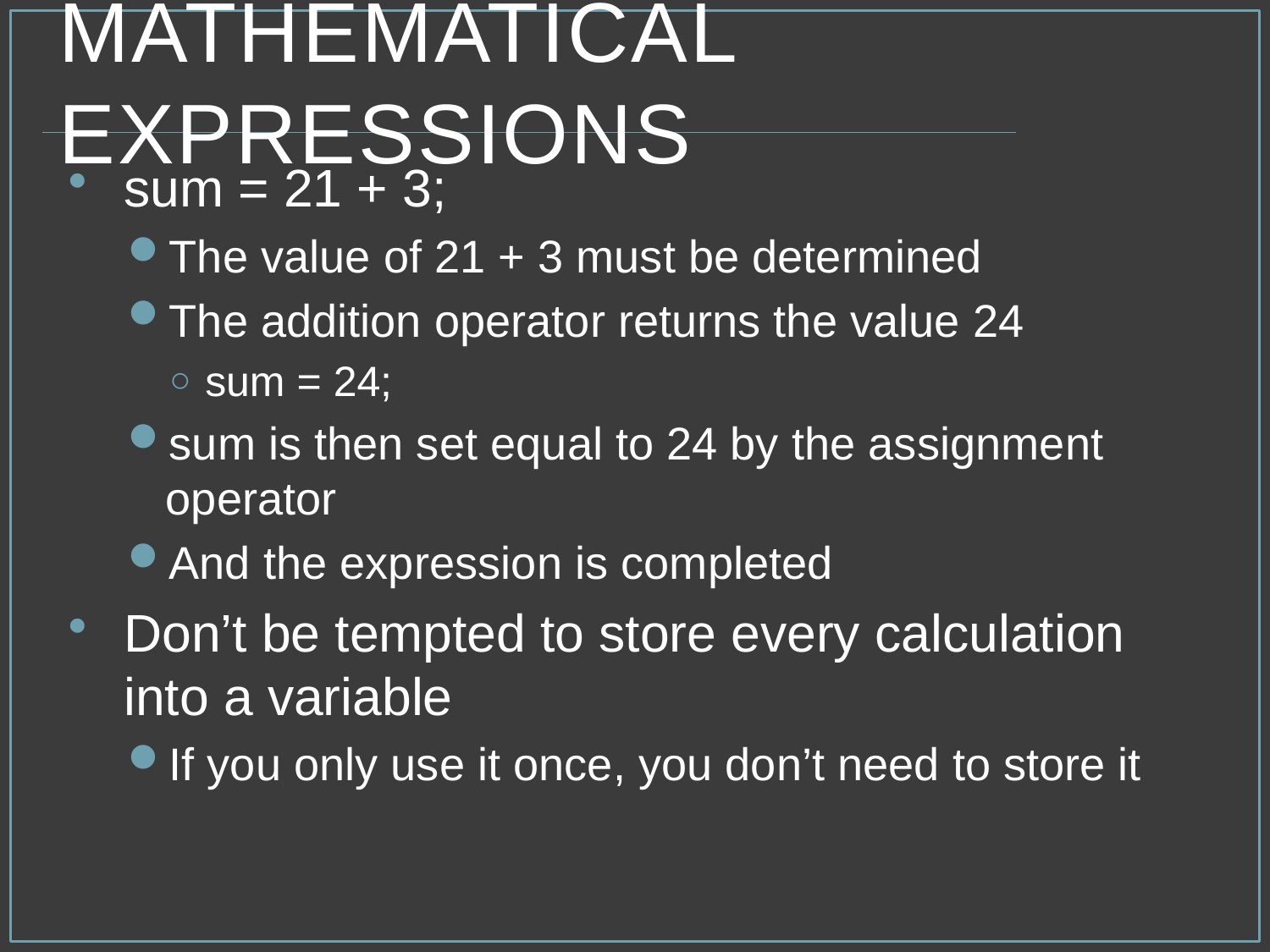

# Mathematical Expressions
sum = 21 + 3;
The value of 21 + 3 must be determined
The addition operator returns the value 24
sum = 24;
sum is then set equal to 24 by the assignment operator
And the expression is completed
Don’t be tempted to store every calculation into a variable
If you only use it once, you don’t need to store it